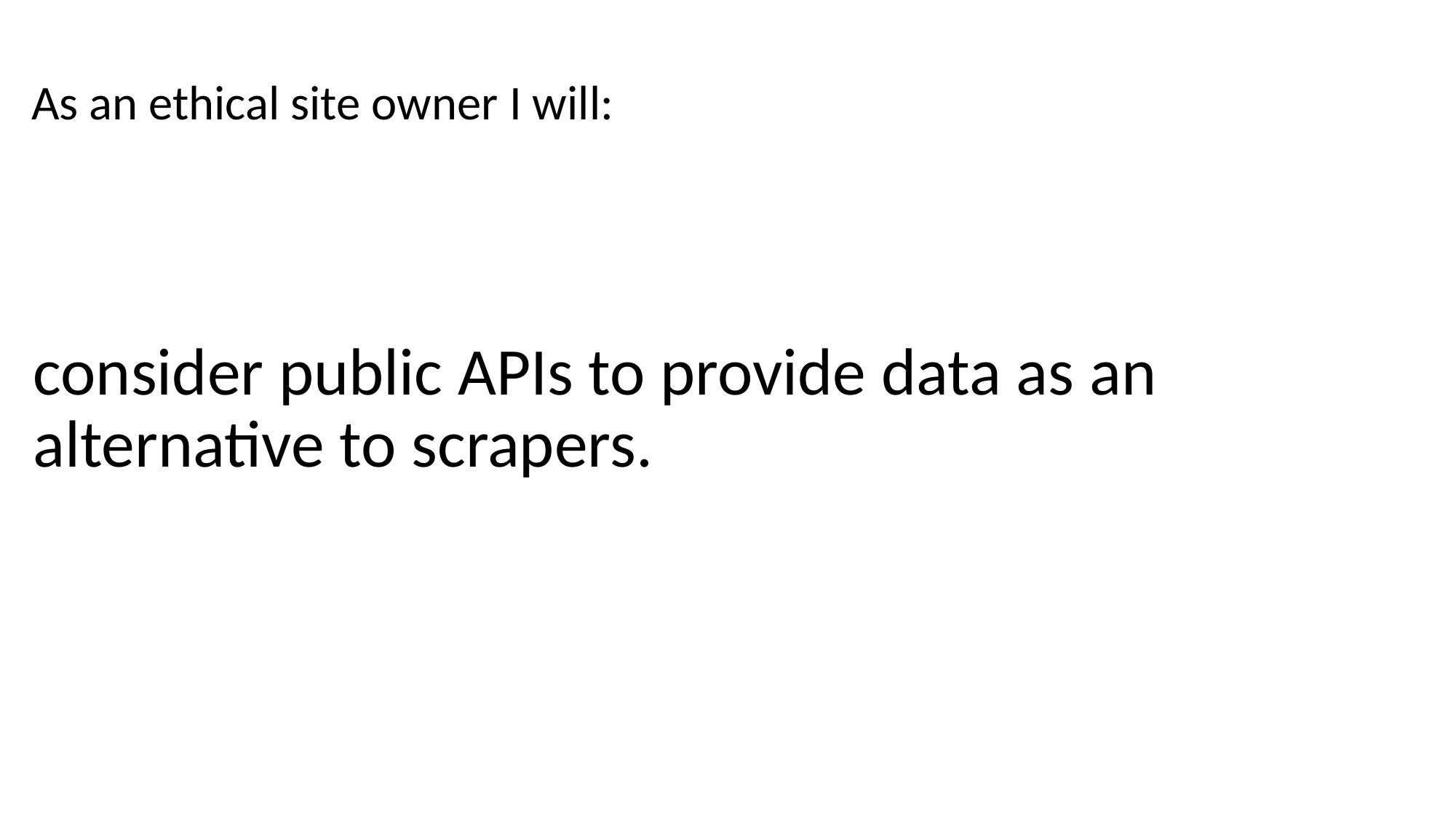

As an ethical site owner I will:
consider public APIs to provide data as an alternative to scrapers.